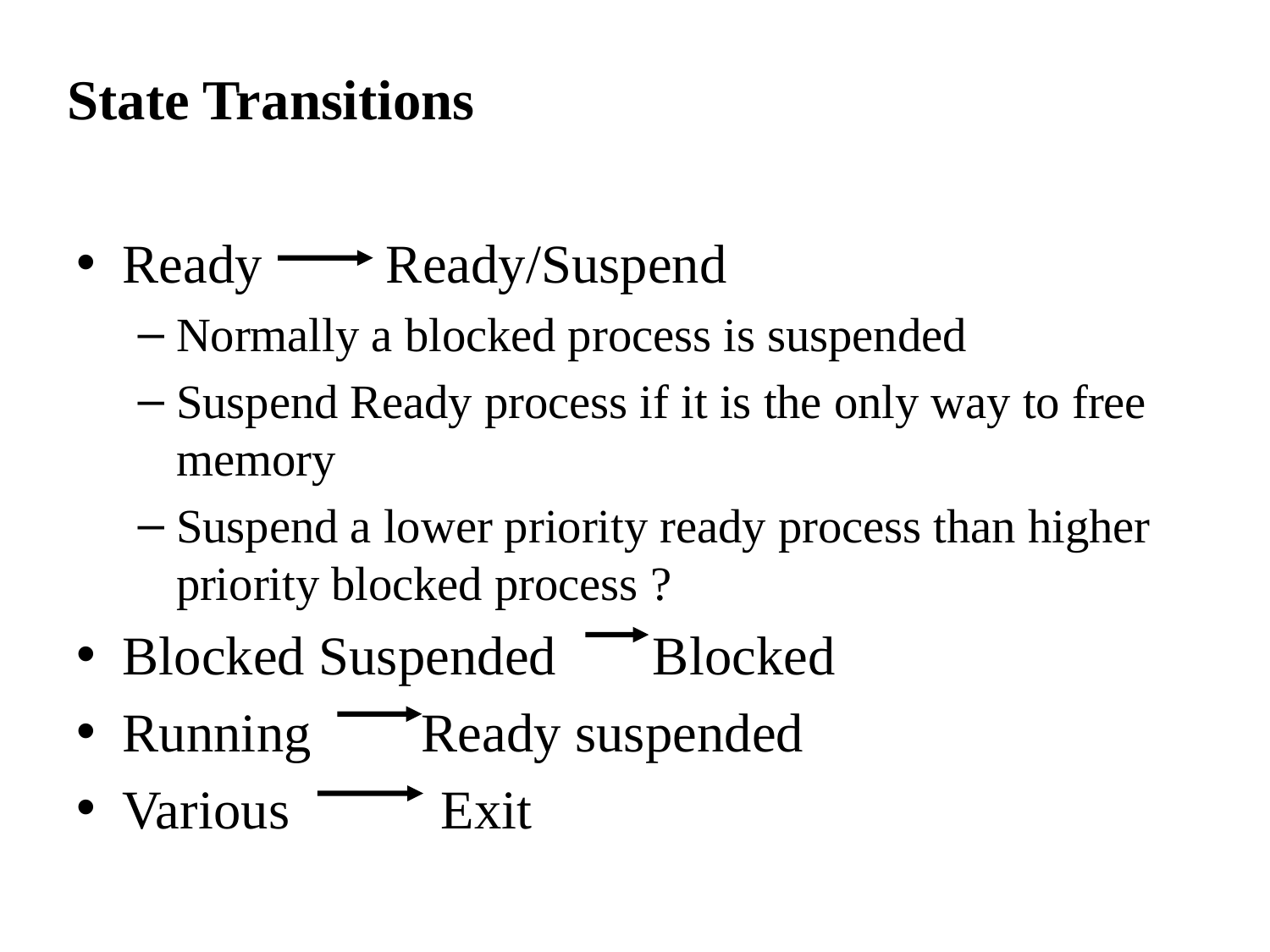

# State Transitions
Ready         Ready/Suspend
Normally a blocked process is suspended
Suspend Ready process if it is the only way to free memory
Suspend a lower priority ready process than higher priority blocked process ?
Blocked Suspended       Blocked
Running        Ready suspended
Various           Exit